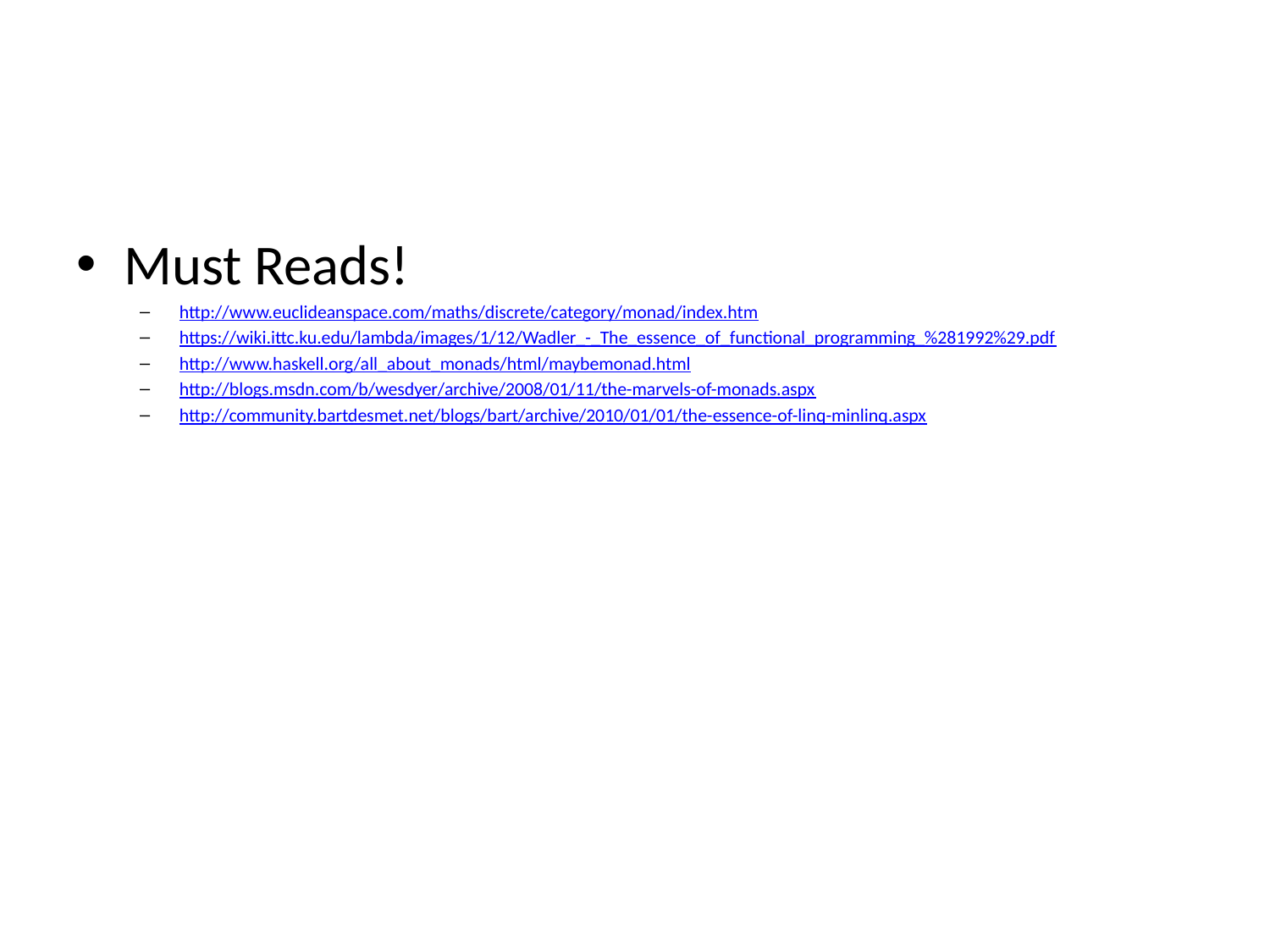

#
Must Reads!
http://www.euclideanspace.com/maths/discrete/category/monad/index.htm
https://wiki.ittc.ku.edu/lambda/images/1/12/Wadler_-_The_essence_of_functional_programming_%281992%29.pdf
http://www.haskell.org/all_about_monads/html/maybemonad.html
http://blogs.msdn.com/b/wesdyer/archive/2008/01/11/the-marvels-of-monads.aspx
http://community.bartdesmet.net/blogs/bart/archive/2010/01/01/the-essence-of-linq-minlinq.aspx